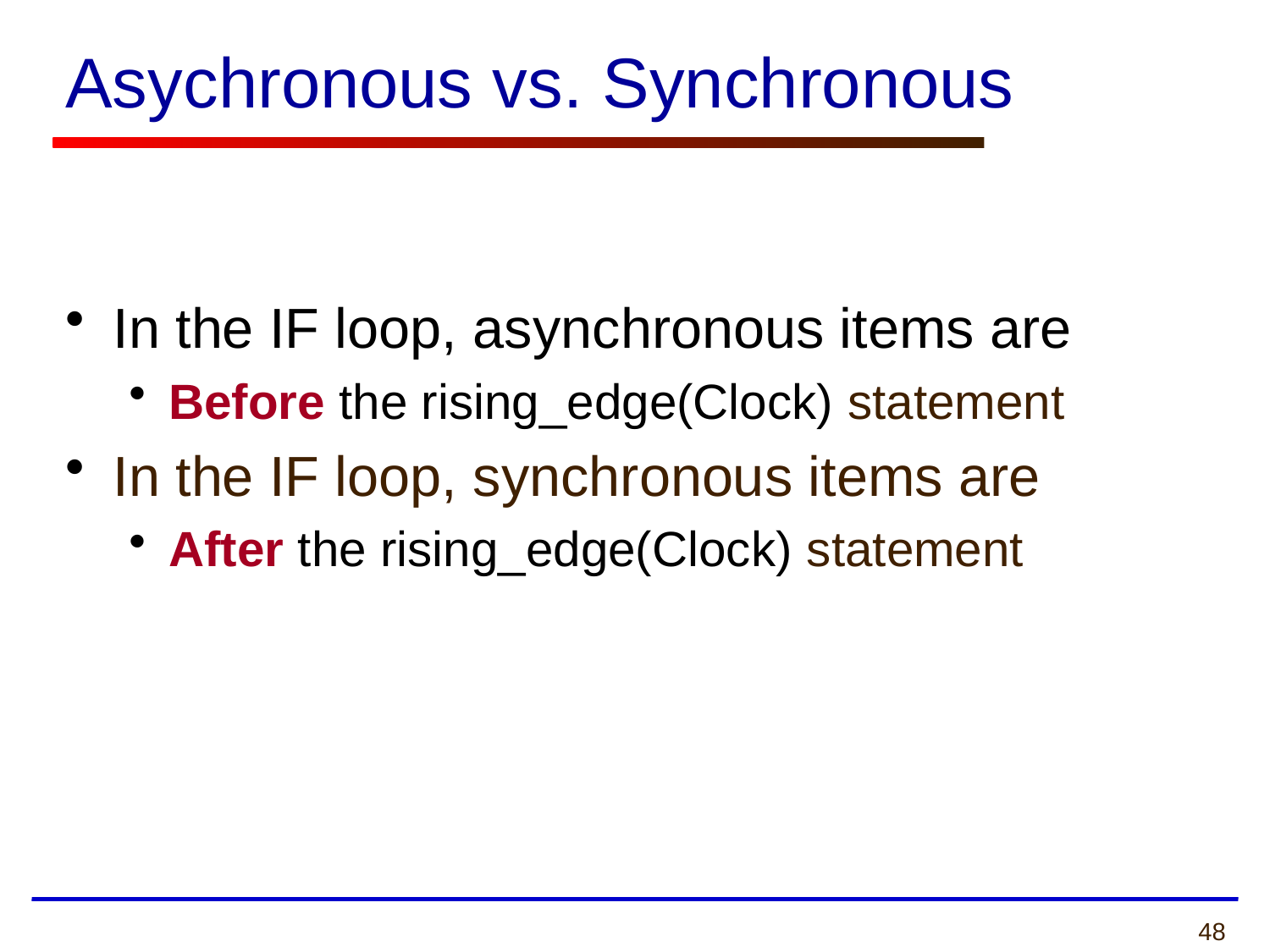

# Asychronous vs. Synchronous
In the IF loop, asynchronous items are
Before the rising_edge(Clock) statement
In the IF loop, synchronous items are
After the rising_edge(Clock) statement